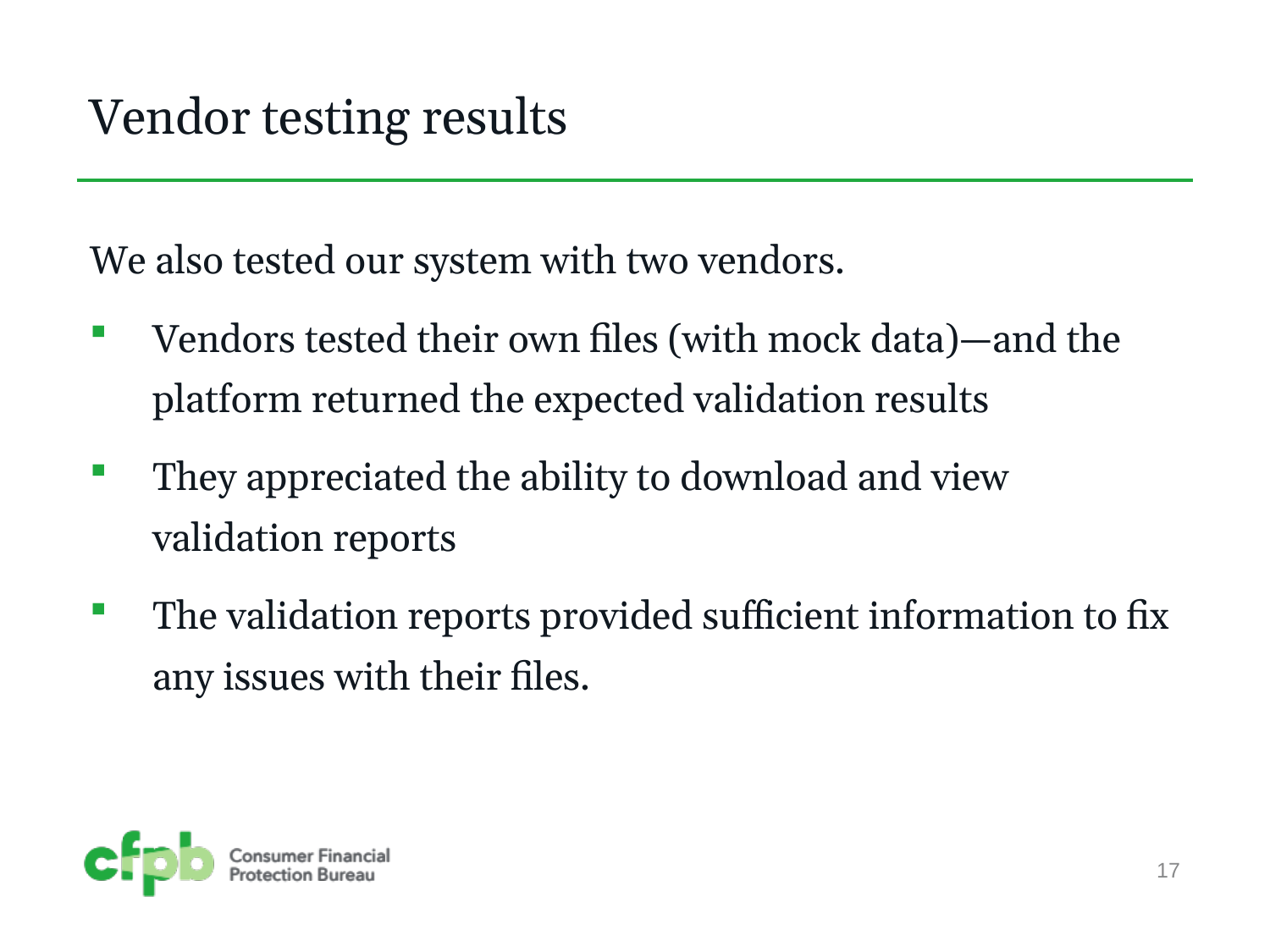

# Vendor testing results
We also tested our system with two vendors.
Vendors tested their own files (with mock data)—and the platform returned the expected validation results
They appreciated the ability to download and view validation reports
The validation reports provided sufficient information to fix any issues with their files.
17